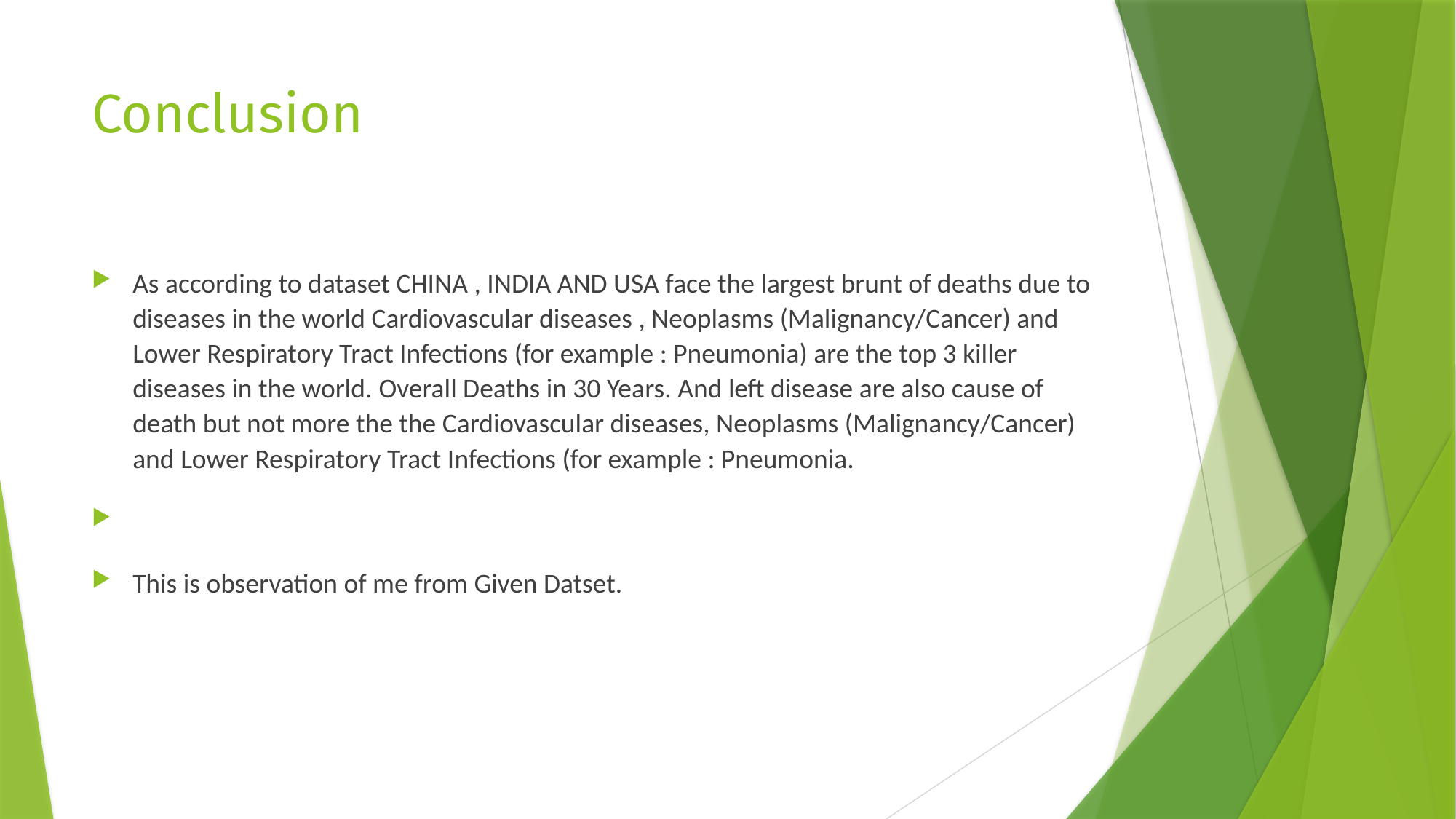

# Conclusion
As according to dataset CHINA , INDIA AND USA face the largest brunt of deaths due to diseases in the world Cardiovascular diseases , Neoplasms (Malignancy/Cancer) and Lower Respiratory Tract Infections (for example : Pneumonia) are the top 3 killer diseases in the world. Overall Deaths in 30 Years. And left disease are also cause of death but not more the the Cardiovascular diseases, Neoplasms (Malignancy/Cancer) and Lower Respiratory Tract Infections (for example : Pneumonia.

This is observation of me from Given Datset.